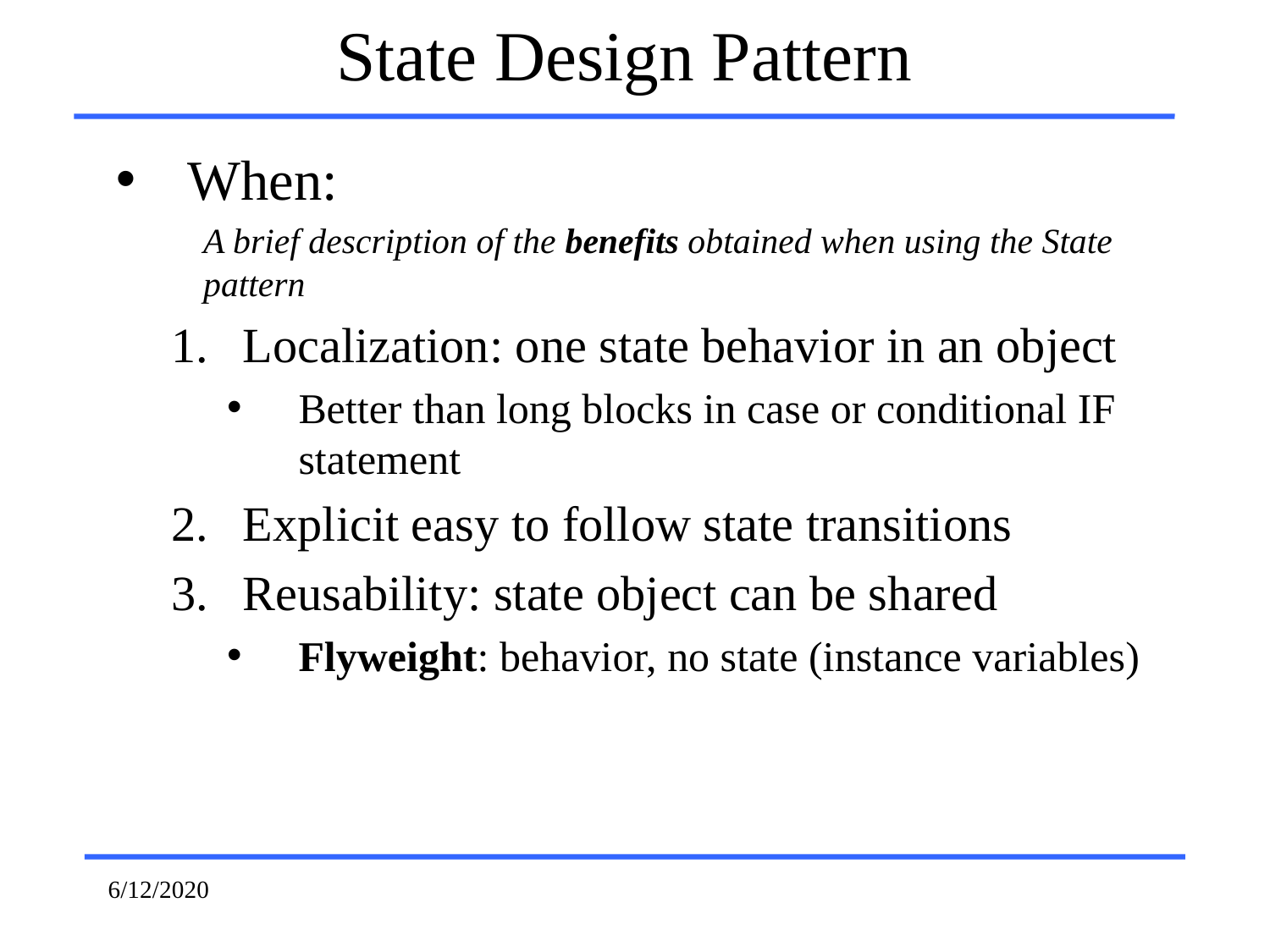

# State Design Pattern
When:
A brief description of the benefits obtained when using the State pattern
Localization: one state behavior in an object
Better than long blocks in case or conditional IF statement
Explicit easy to follow state transitions
Reusability: state object can be shared
Flyweight: behavior, no state (instance variables)

6/12/2020